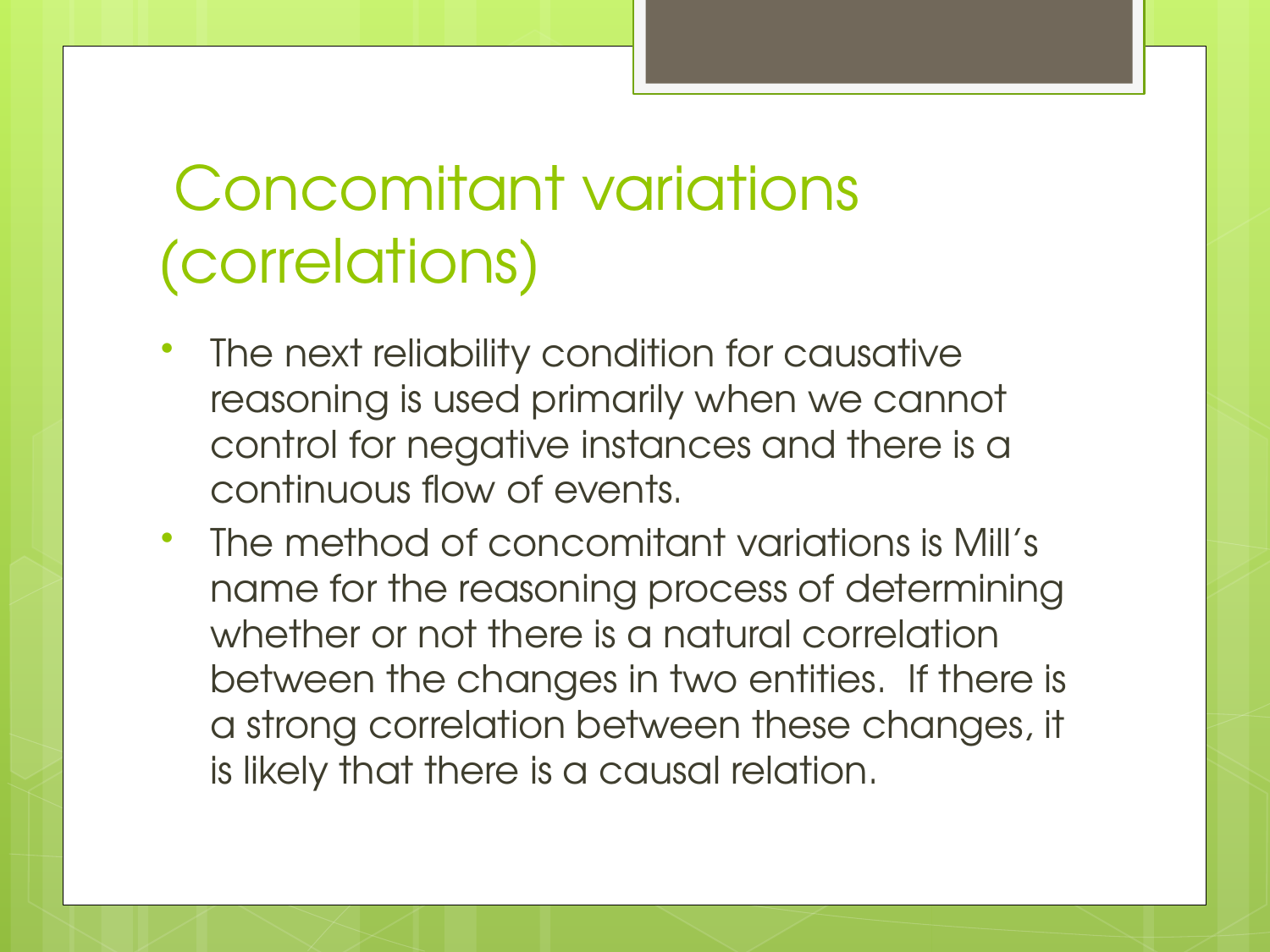

# Concomitant variations (correlations)
The next reliability condition for causative reasoning is used primarily when we cannot control for negative instances and there is a continuous flow of events.
The method of concomitant variations is Mill’s name for the reasoning process of determining whether or not there is a natural correlation between the changes in two entities.  If there is a strong correlation between these changes, it is likely that there is a causal relation.